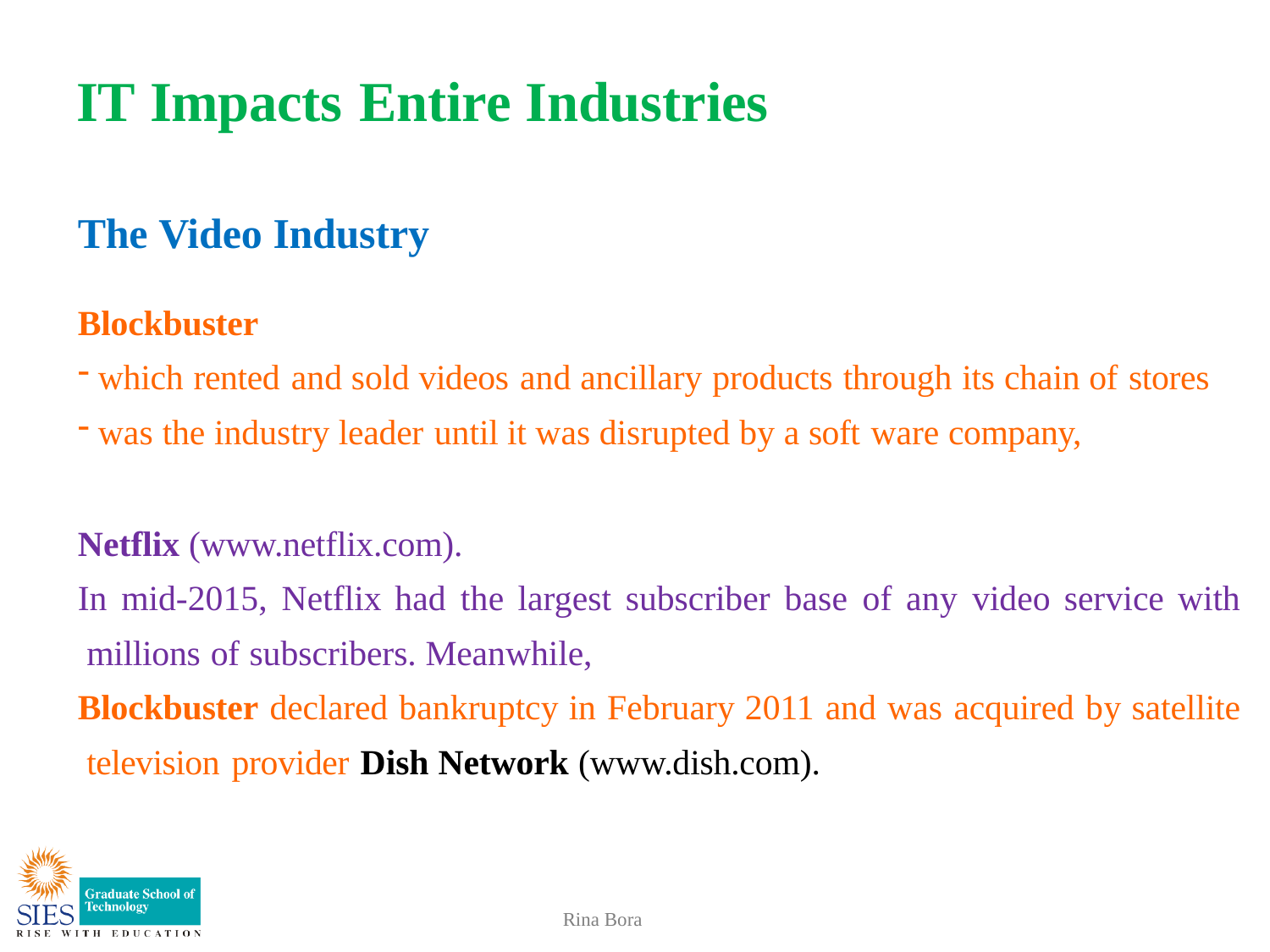

# IT Impacts Entire Industries
The Video Industry
Blockbuster
which rented and sold videos and ancillary products through its chain of stores
was the industry leader until it was disrupted by a soft ware company,

Netflix (www.netflix.com).
In mid-2015, Netflix had the largest subscriber base of any video service with  millions of subscribers. Meanwhile,
Blockbuster declared bankruptcy in February 2011 and was acquired by satellite  television provider Dish Network (www.dish.com).